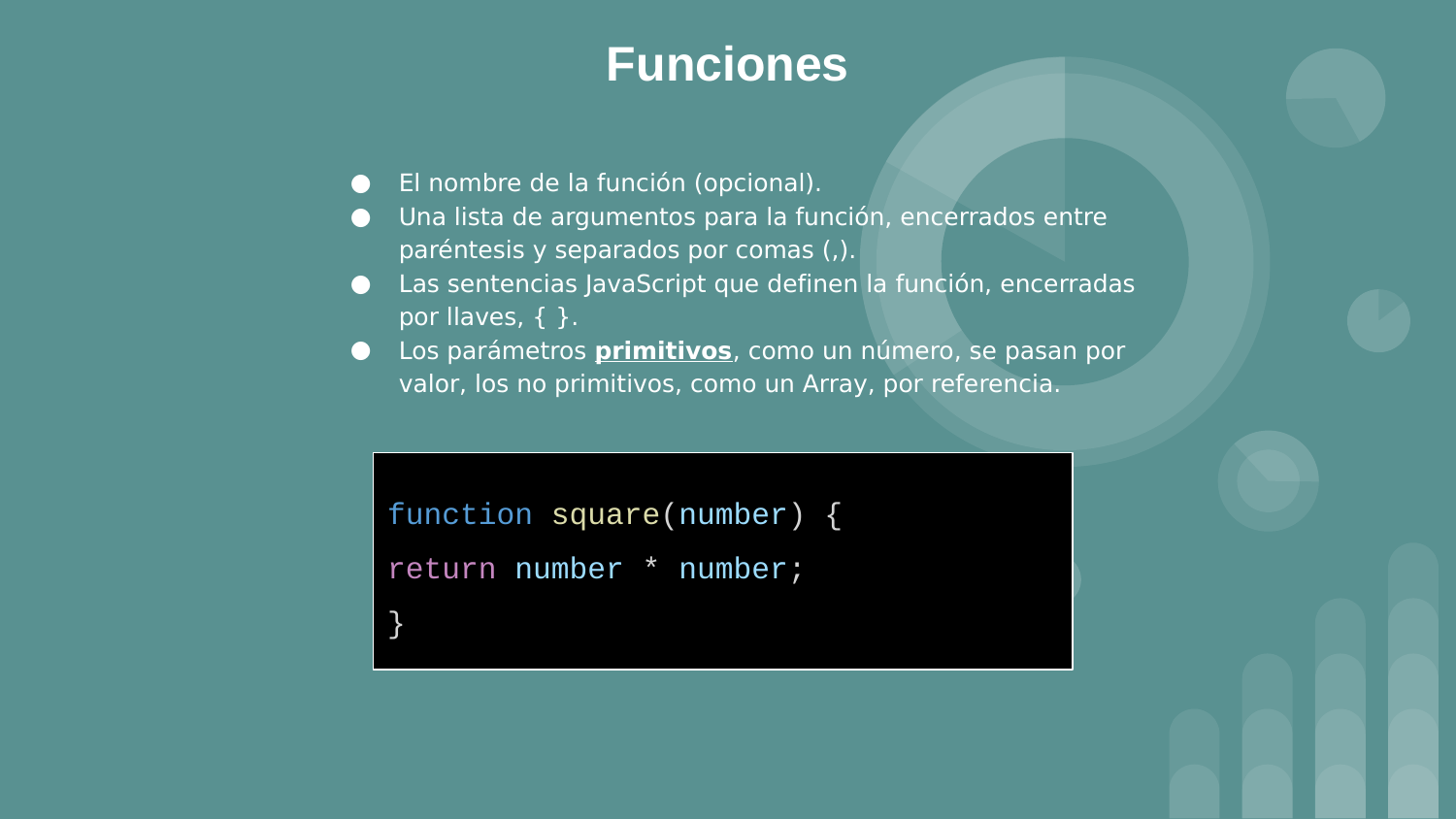

# Funciones
El nombre de la función (opcional).
Una lista de argumentos para la función, encerrados entre paréntesis y separados por comas (,).
Las sentencias JavaScript que definen la función, encerradas por llaves, { }.
Los parámetros primitivos, como un número, se pasan por valor, los no primitivos, como un Array, por referencia.

function square(number) {
return number * number;
}